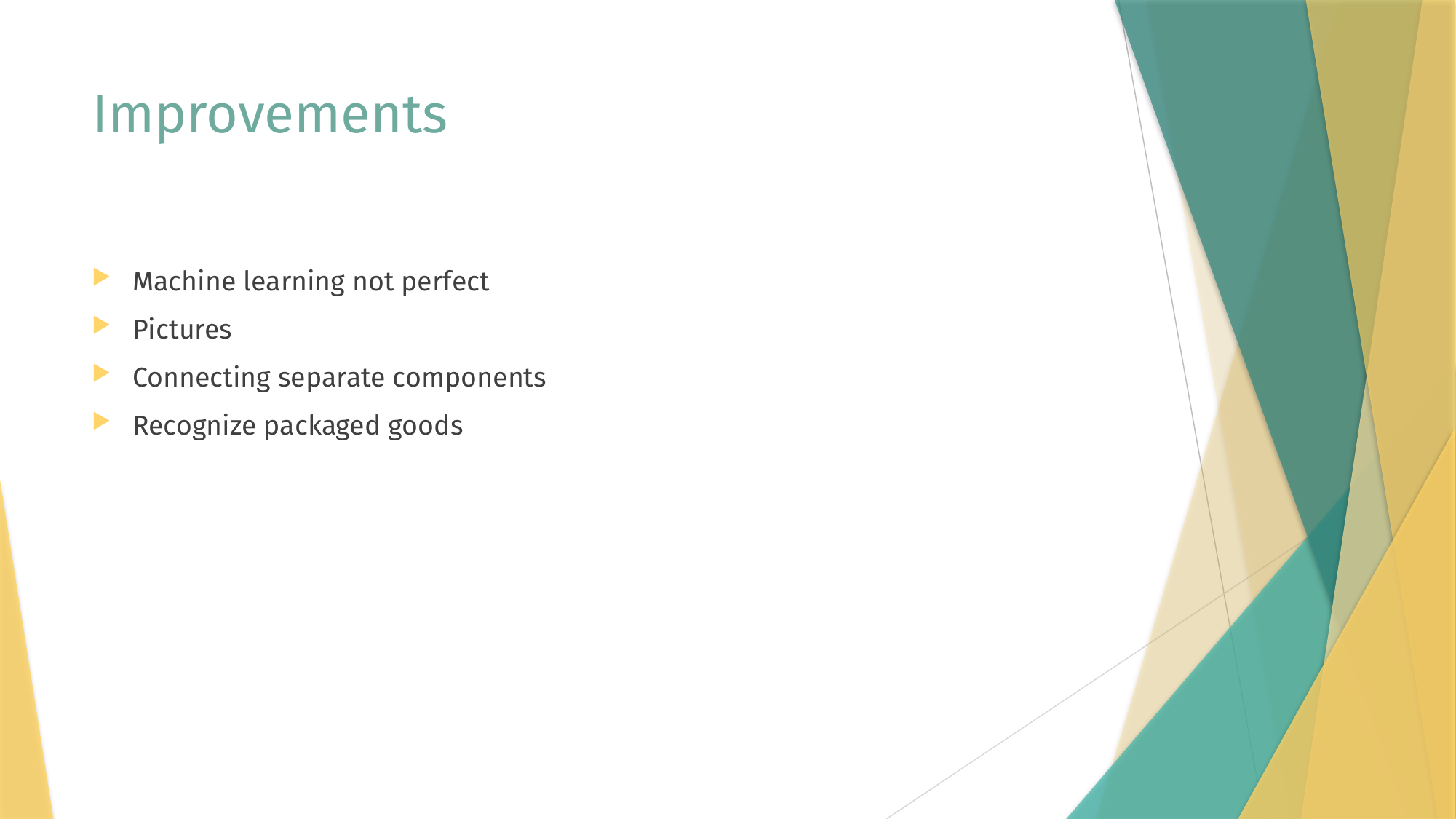

# Improvements
Machine learning not perfect
Pictures
Connecting separate components
Recognize packaged goods